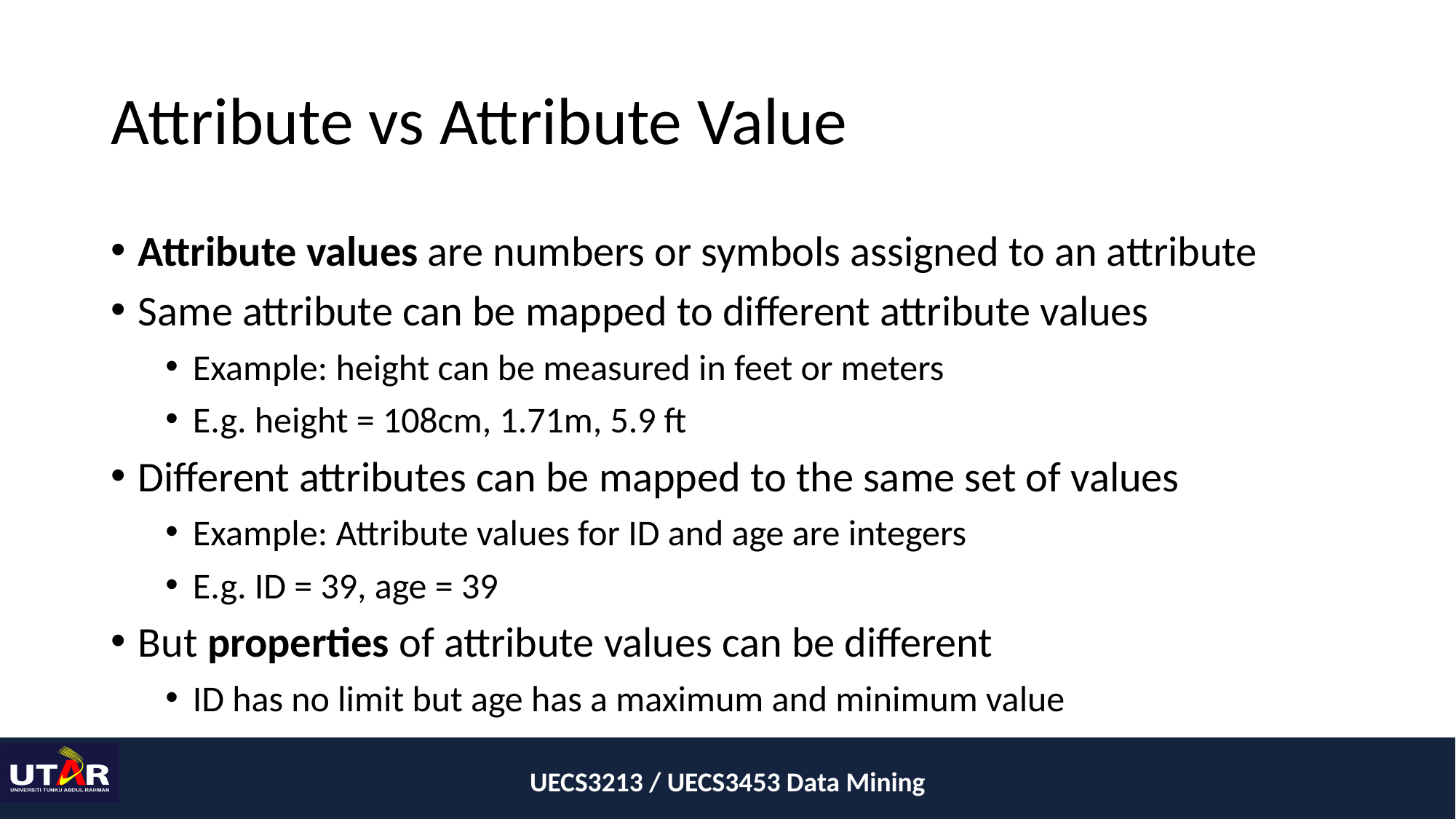

# Attribute vs Attribute Value
Attribute values are numbers or symbols assigned to an attribute
Same attribute can be mapped to different attribute values
Example: height can be measured in feet or meters
E.g. height = 108cm, 1.71m, 5.9 ft
Different attributes can be mapped to the same set of values
Example: Attribute values for ID and age are integers
E.g. ID = 39, age = 39
But properties of attribute values can be different
ID has no limit but age has a maximum and minimum value

UECS3213 / UECS3453 Data Mining
5